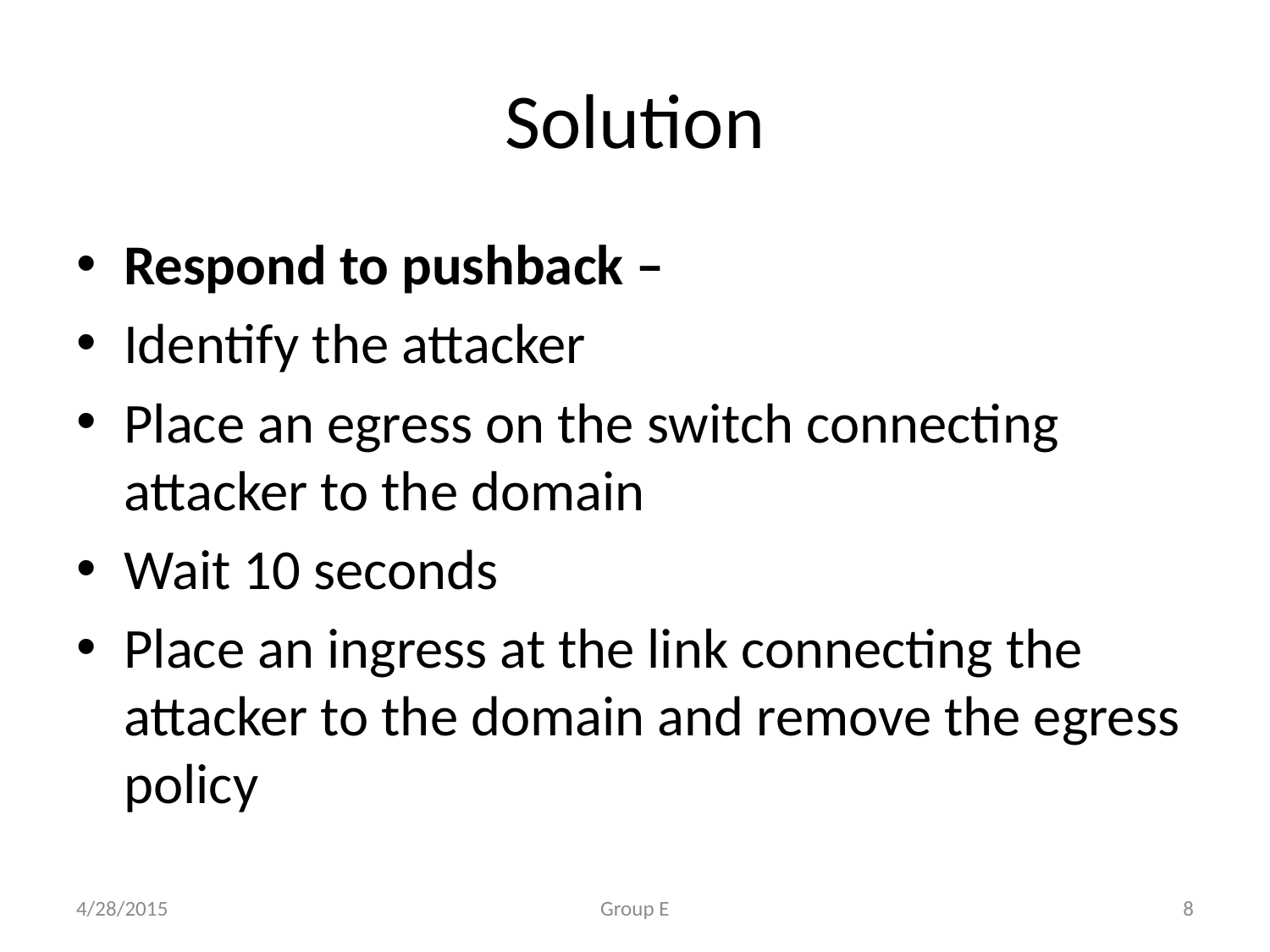

# Solution
Respond to pushback –
Identify the attacker
Place an egress on the switch connecting attacker to the domain
Wait 10 seconds
Place an ingress at the link connecting the attacker to the domain and remove the egress policy
4/28/2015
Group E
8